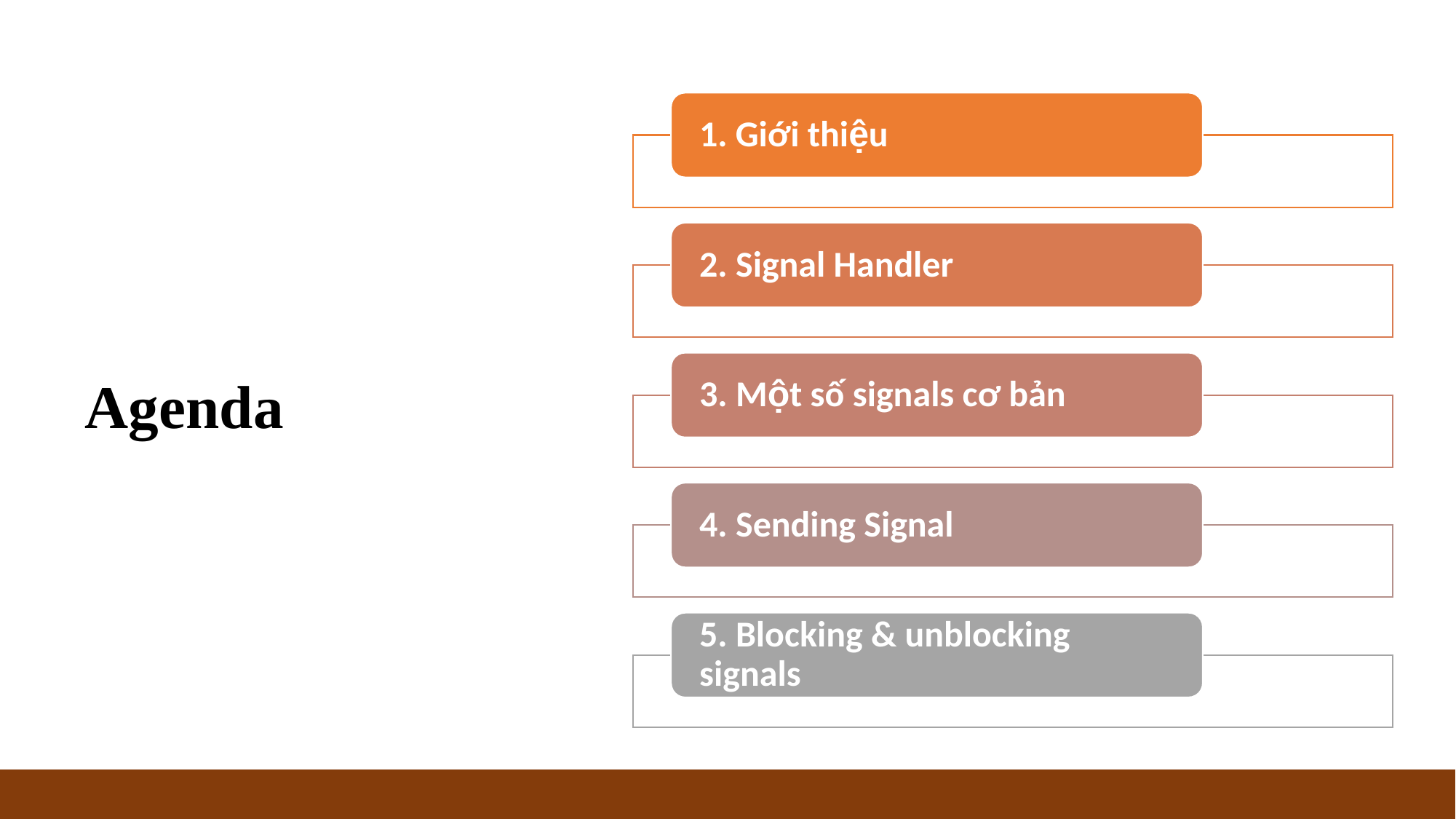

1. Giới thiệu
2. Signal Handler
3. Một số signals cơ bản
4. Sending Signal
5. Blocking & unblocking signals
Agenda